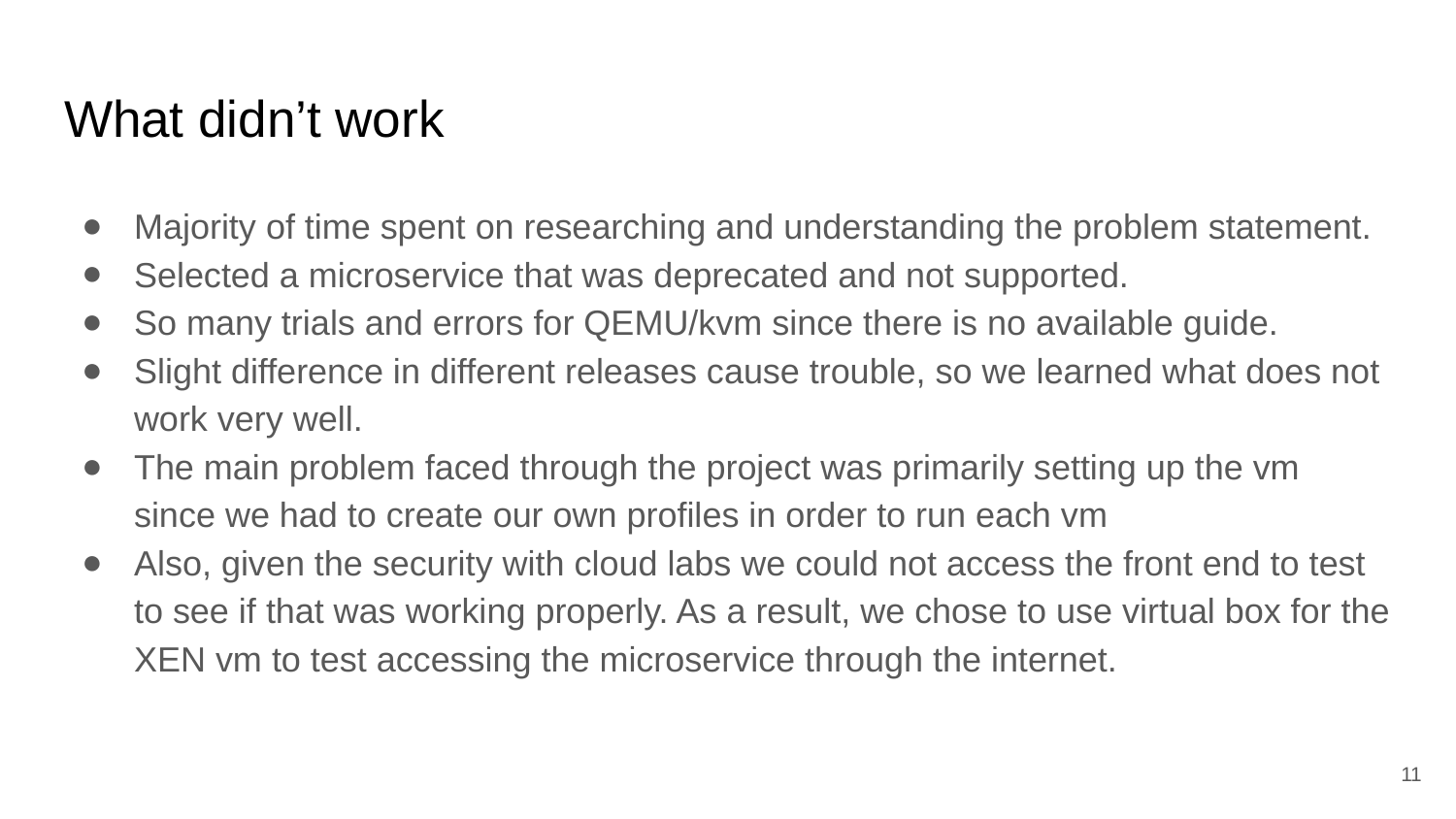

# What didn’t work
Majority of time spent on researching and understanding the problem statement.
Selected a microservice that was deprecated and not supported.
So many trials and errors for QEMU/kvm since there is no available guide.
Slight difference in different releases cause trouble, so we learned what does not work very well.
The main problem faced through the project was primarily setting up the vm since we had to create our own profiles in order to run each vm
Also, given the security with cloud labs we could not access the front end to test to see if that was working properly. As a result, we chose to use virtual box for the XEN vm to test accessing the microservice through the internet.
11